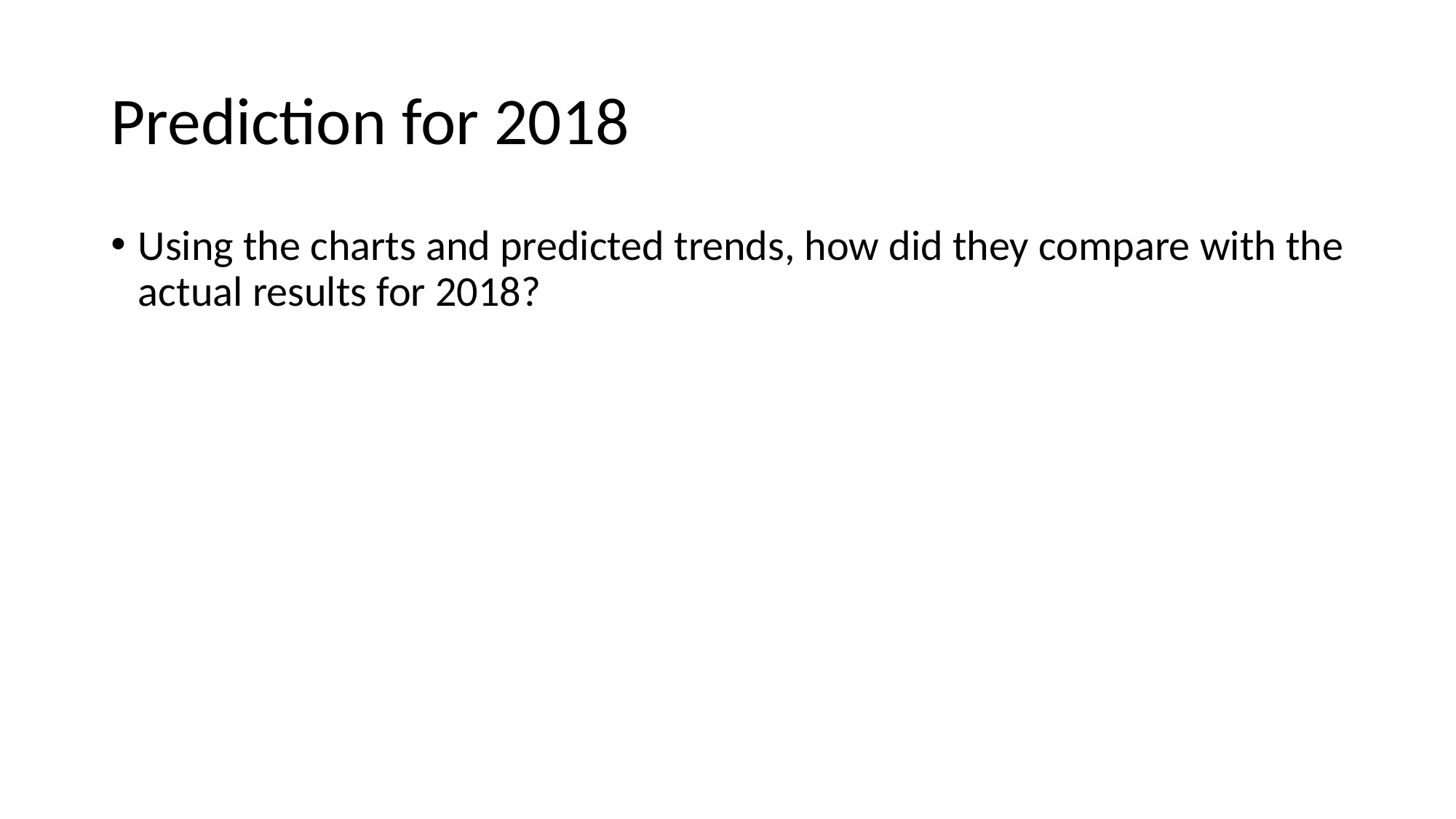

# Prediction for 2018
Using the charts and predicted trends, how did they compare with the actual results for 2018?